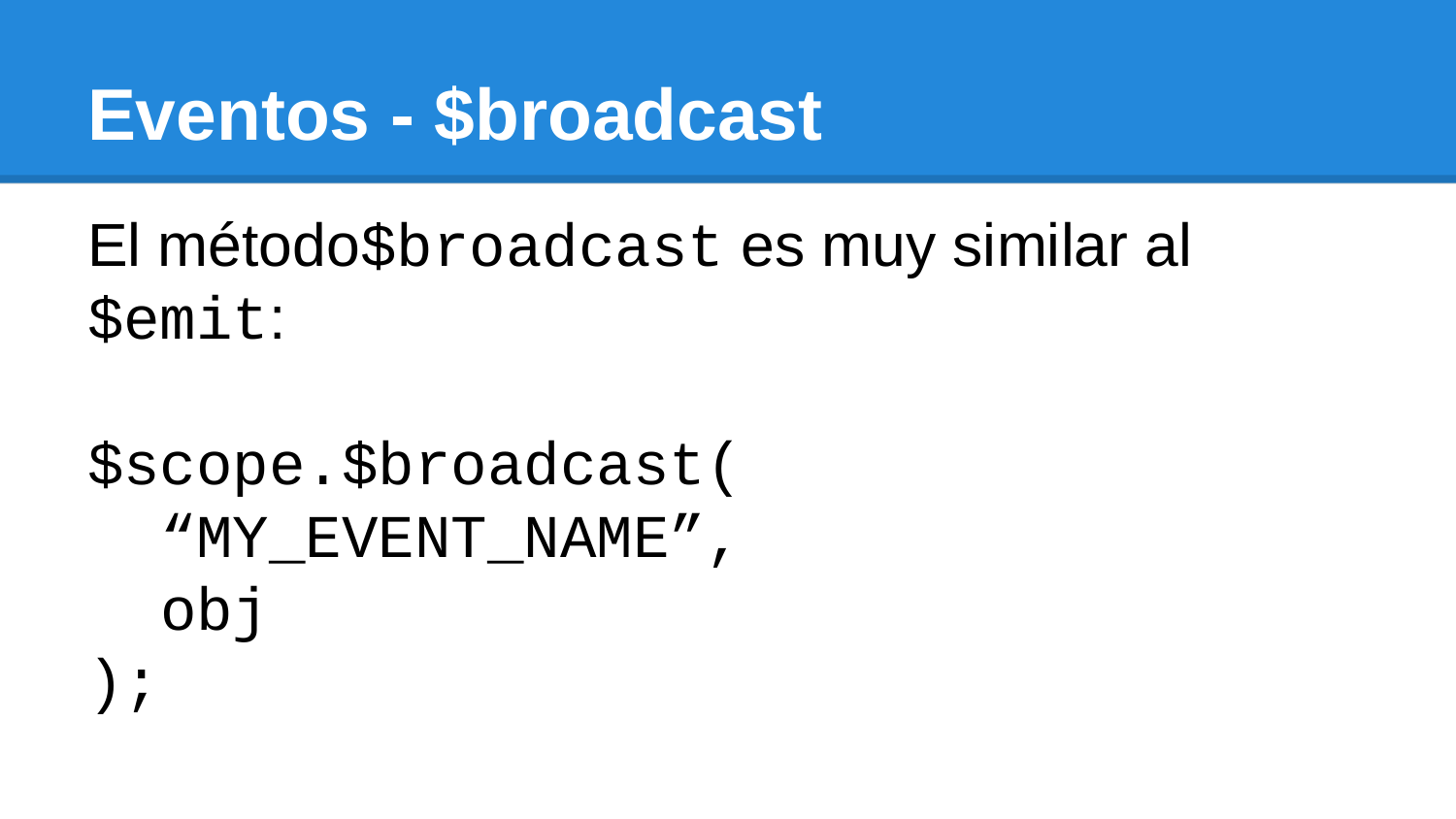

# Eventos - $broadcast
El método$broadcast es muy similar al $emit:

$scope.$broadcast(
“MY_EVENT_NAME”,
obj
);